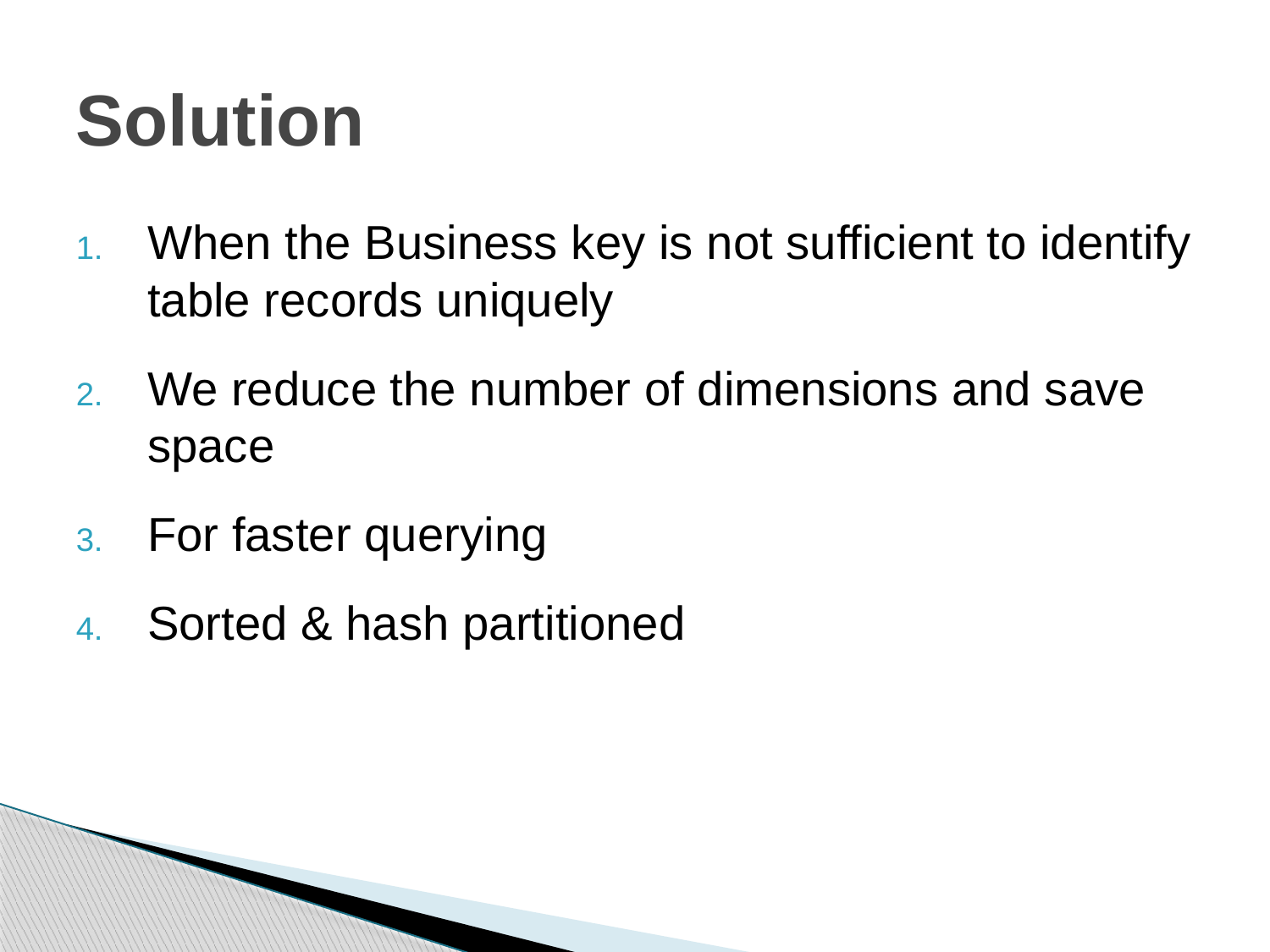

# Solution
When the Business key is not sufficient to identify table records uniquely
We reduce the number of dimensions and save space
For faster querying
Sorted & hash partitioned